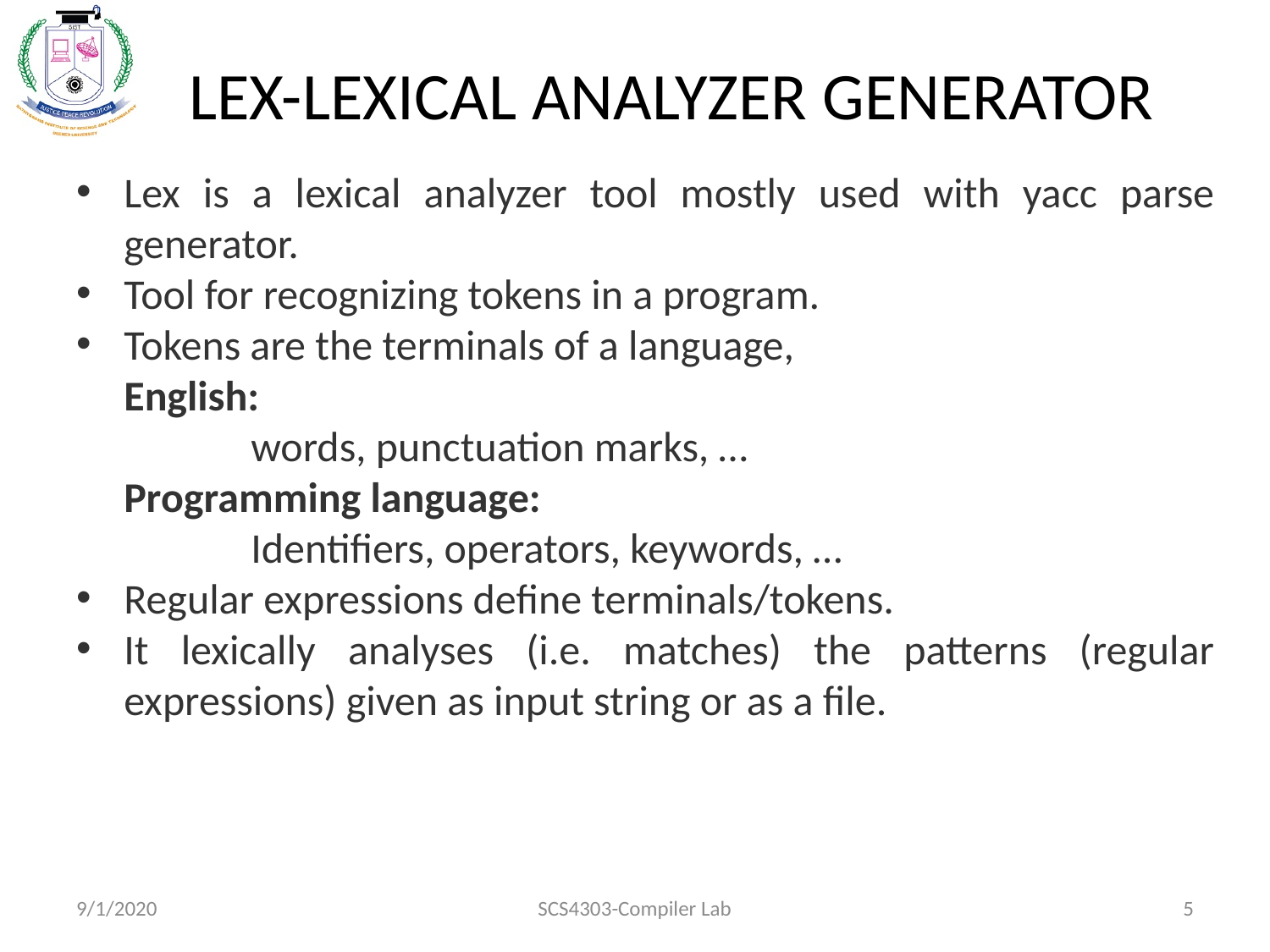

# LEX-LEXICAL ANALYZER GENERATOR
Lex is a lexical analyzer tool mostly used with yacc parse generator.
Tool for recognizing tokens in a program.
Tokens are the terminals of a language,
	English:
		words, punctuation marks, …
	Programming language:
		Identifiers, operators, keywords, …
Regular expressions define terminals/tokens.
It lexically analyses (i.e. matches) the patterns (regular expressions) given as input string or as a file.

9/1/2020
SCS4303-Compiler Lab
5